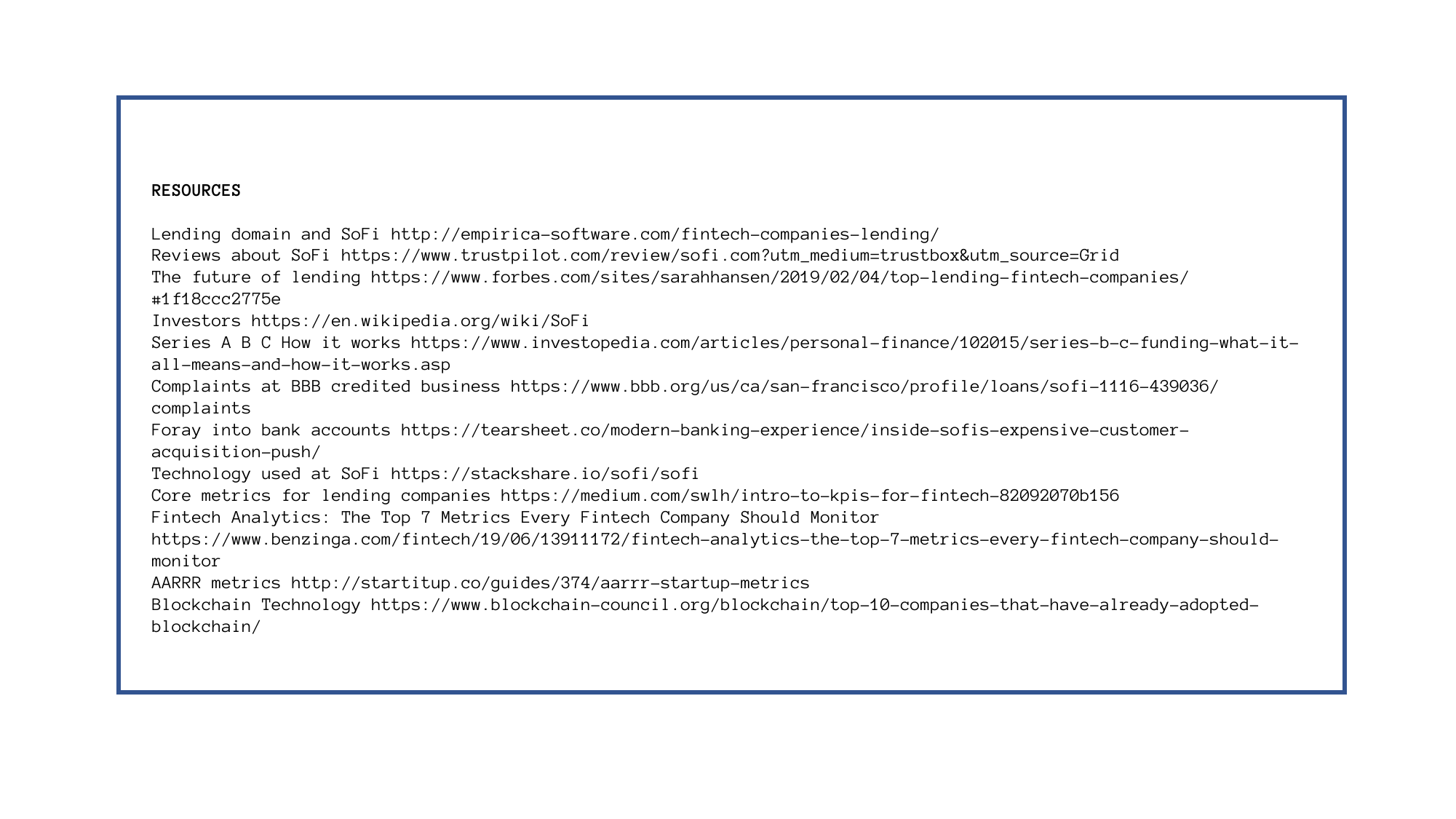

RESOURCES
Lending domain and SoFi http://empirica-software.com/fintech-companies-lending/
Reviews about SoFi https://www.trustpilot.com/review/sofi.com?utm_medium=trustbox&utm_source=Grid
The future of lending https://www.forbes.com/sites/sarahhansen/2019/02/04/top-lending-fintech-companies/#1f18ccc2775e
Investors https://en.wikipedia.org/wiki/SoFi
Series A B C How it works https://www.investopedia.com/articles/personal-finance/102015/series-b-c-funding-what-it-all-means-and-how-it-works.asp
Complaints at BBB credited business https://www.bbb.org/us/ca/san-francisco/profile/loans/sofi-1116-439036/complaints
Foray into bank accounts https://tearsheet.co/modern-banking-experience/inside-sofis-expensive-customer-acquisition-push/
Technology used at SoFi https://stackshare.io/sofi/sofi
Core metrics for lending companies https://medium.com/swlh/intro-to-kpis-for-fintech-82092070b156
Fintech Analytics: The Top 7 Metrics Every Fintech Company Should Monitor https://www.benzinga.com/fintech/19/06/13911172/fintech-analytics-the-top-7-metrics-every-fintech-company-should-monitor
AARRR metrics http://startitup.co/guides/374/aarrr-startup-metrics
Blockchain Technology https://www.blockchain-council.org/blockchain/top-10-companies-that-have-already-adopted-blockchain/